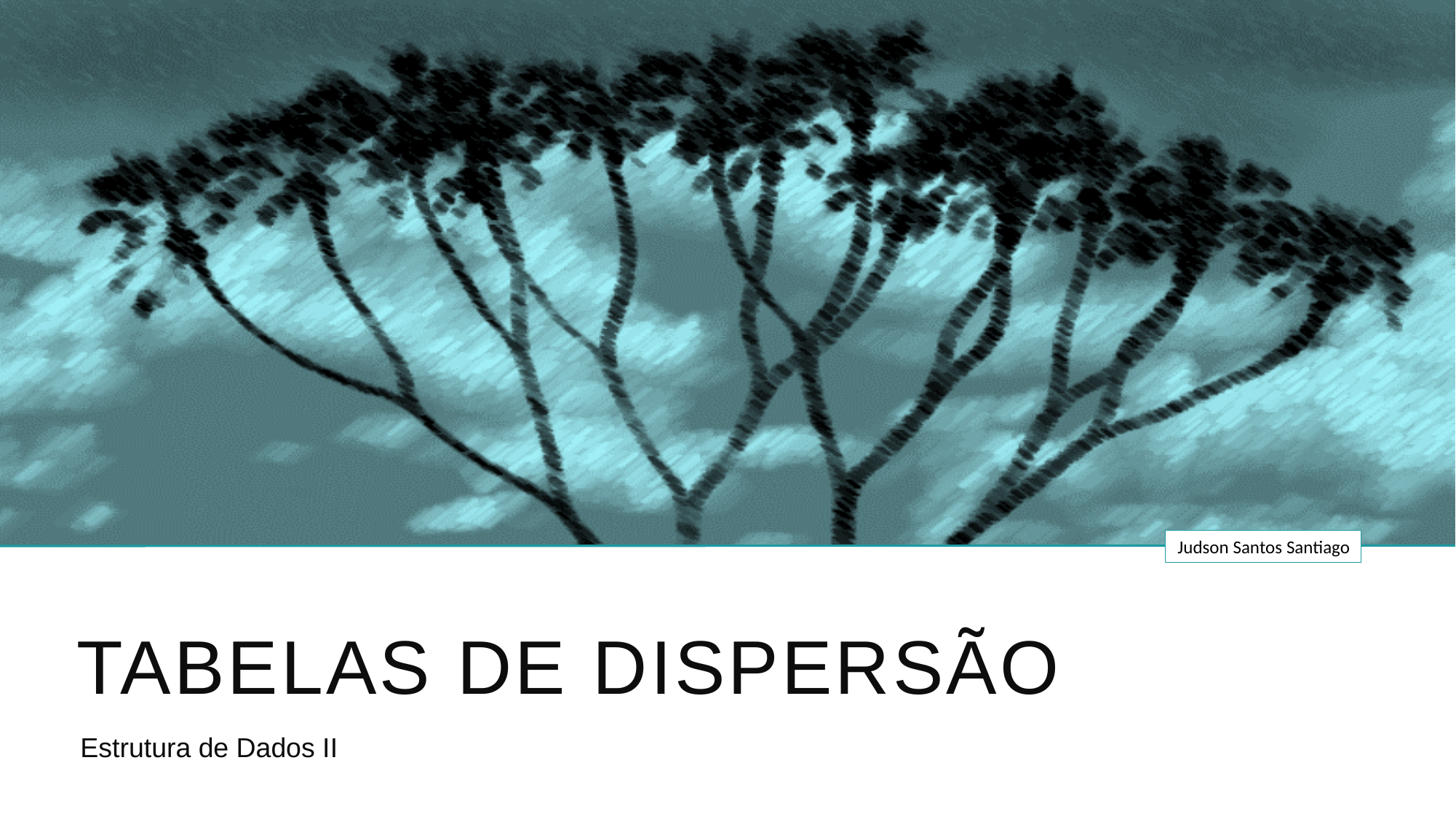

# Tabelas de dispersão
Estrutura de Dados II